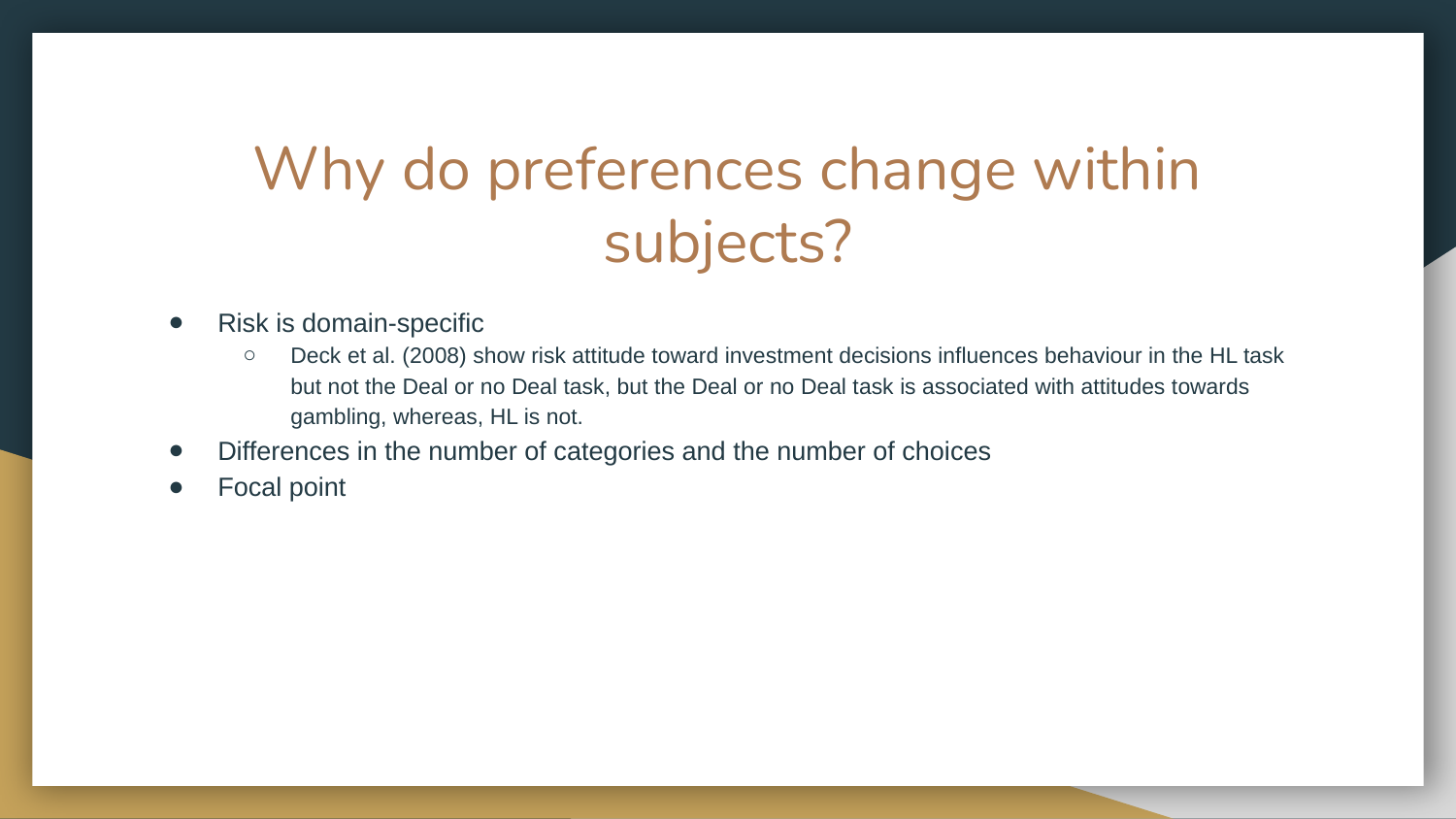

# Why do preferences change within subjects?
Risk is domain-specific
Deck et al. (2008) show risk attitude toward investment decisions influences behaviour in the HL task but not the Deal or no Deal task, but the Deal or no Deal task is associated with attitudes towards gambling, whereas, HL is not.
Differences in the number of categories and the number of choices
Focal point